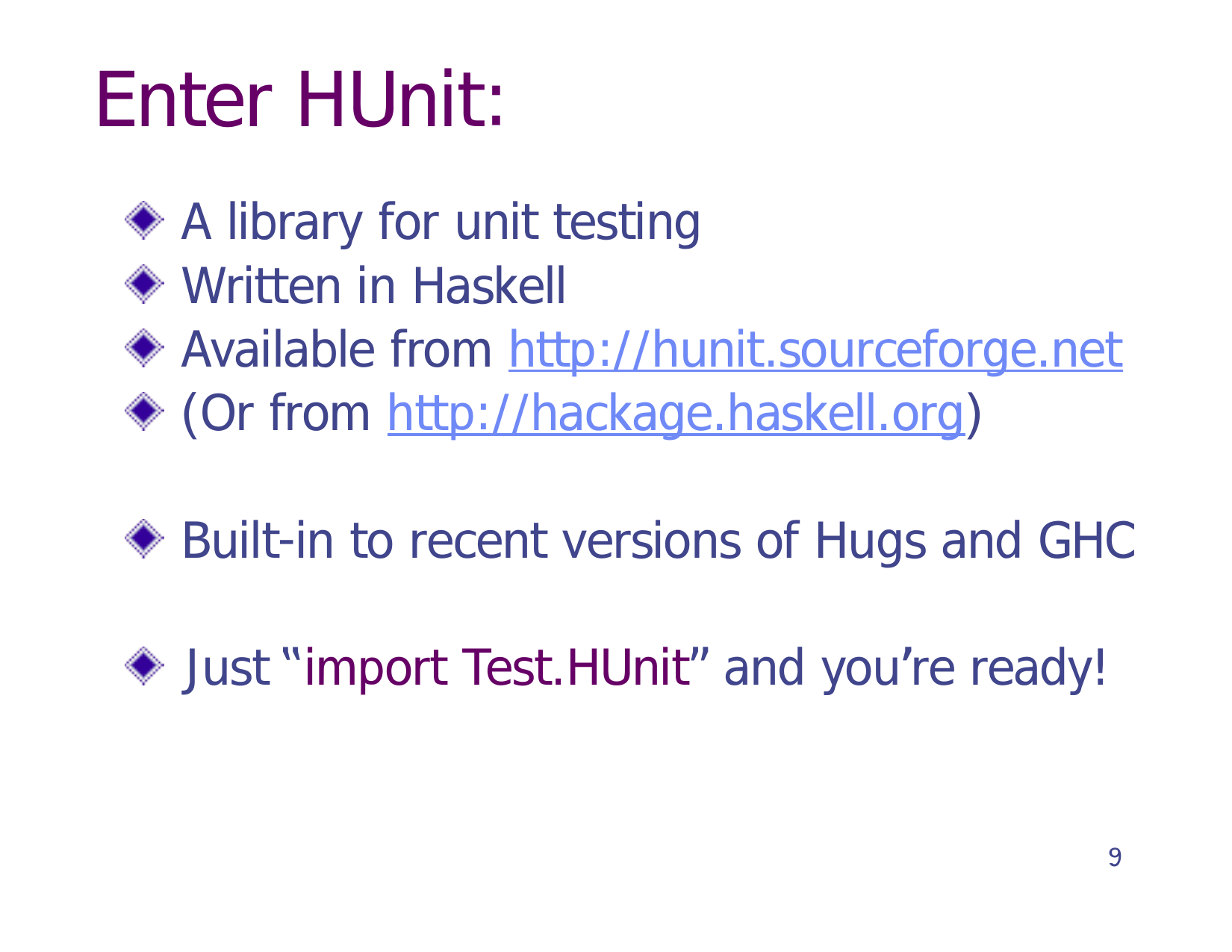

# Enter HUnit:
A library for unit testing
Written in Haskell
Available from http://hunit.sourceforge.net
(Or from http://hackage.haskell.org)

Built-in to recent versions of Hugs and GHC

Just “import Test.HUnit” and you’re ready!
9